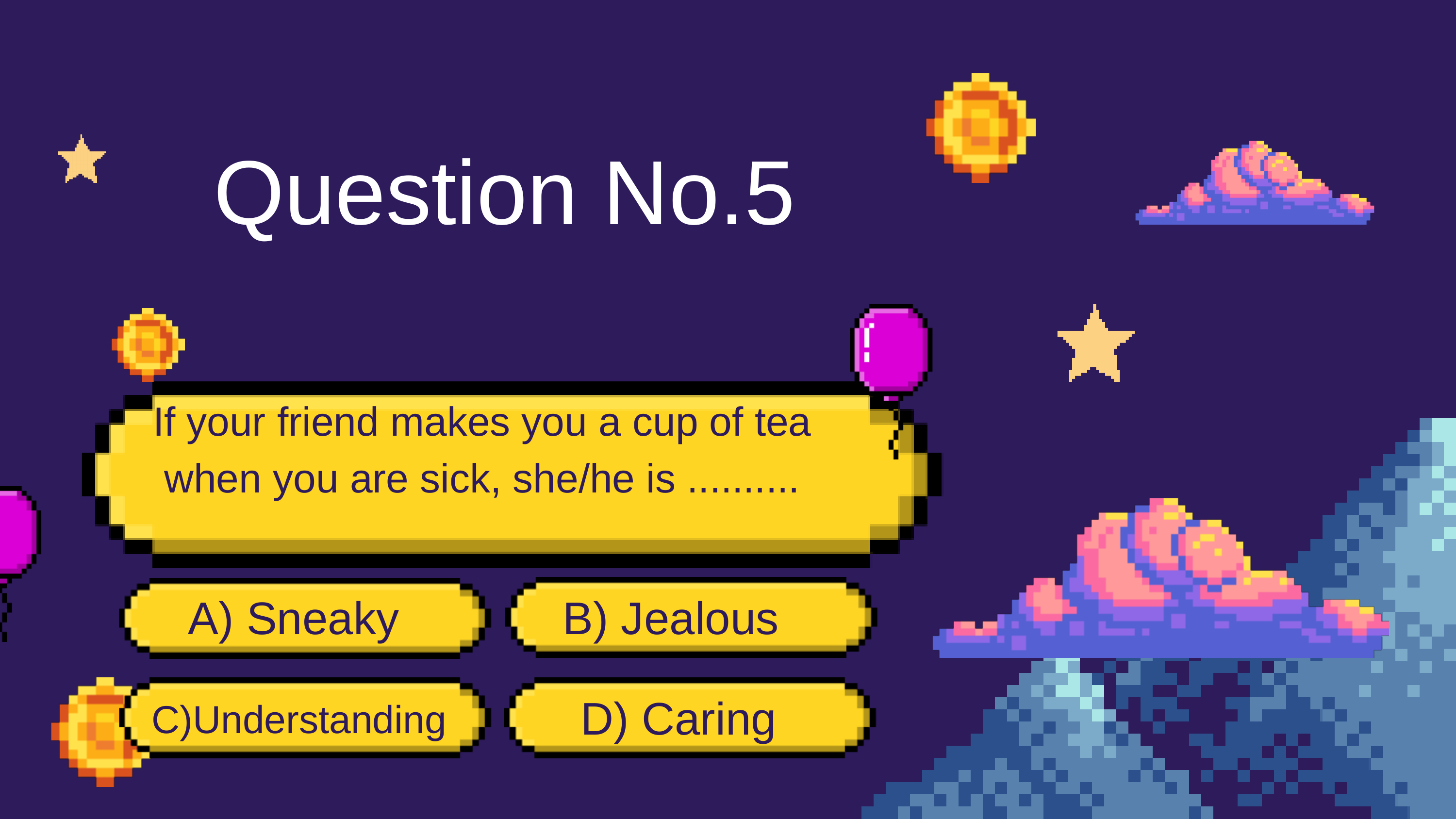

Question No.5

If your friend makes you a cup of tea when you are sick, she/he is ..........

A) Sneaky
B) Jealous

D) Caring
C)Understanding